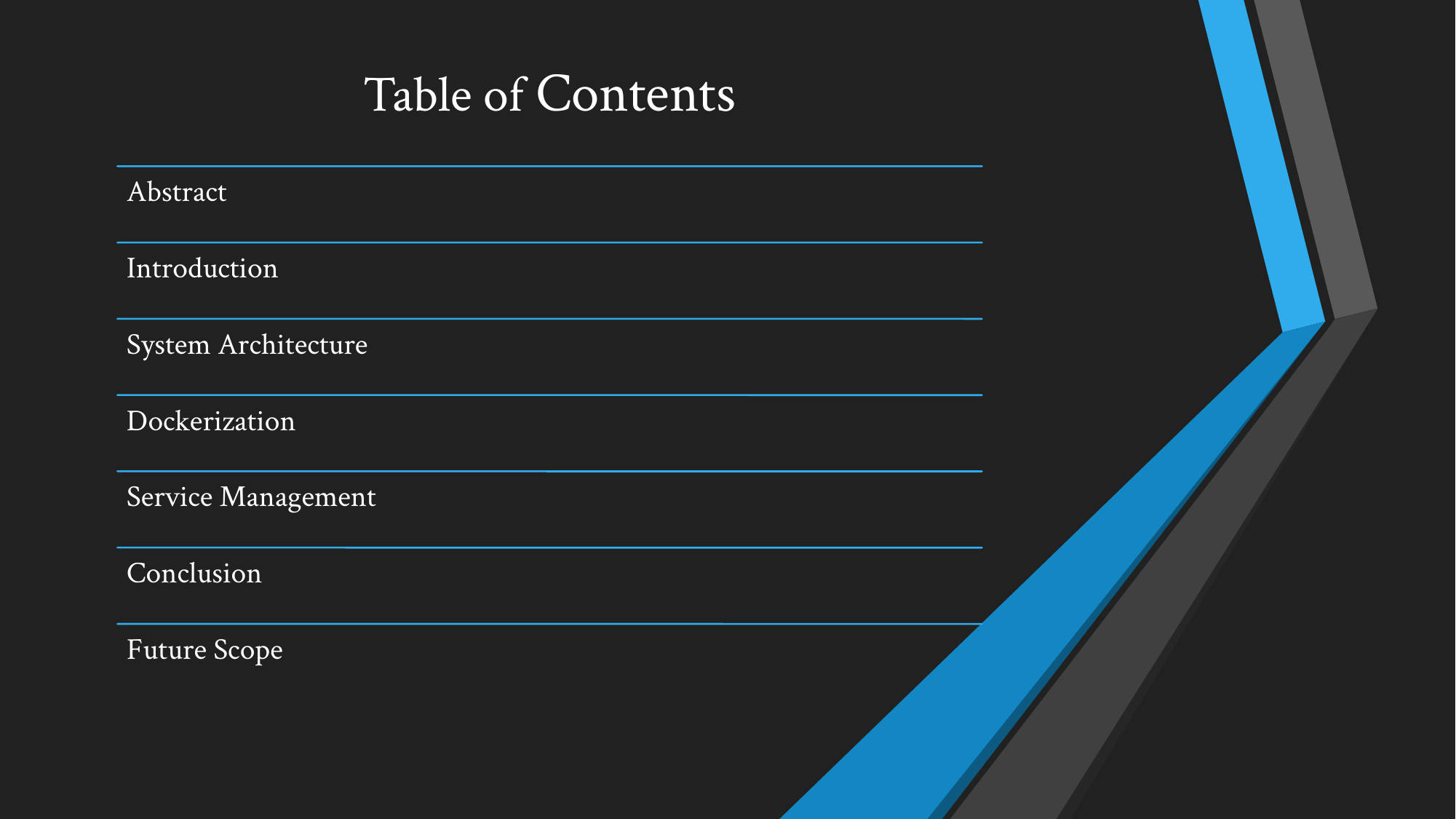

# Table of Contents
Abstract
Introduction
System Architecture
Dockerization
Service Management
Conclusion
Future Scope